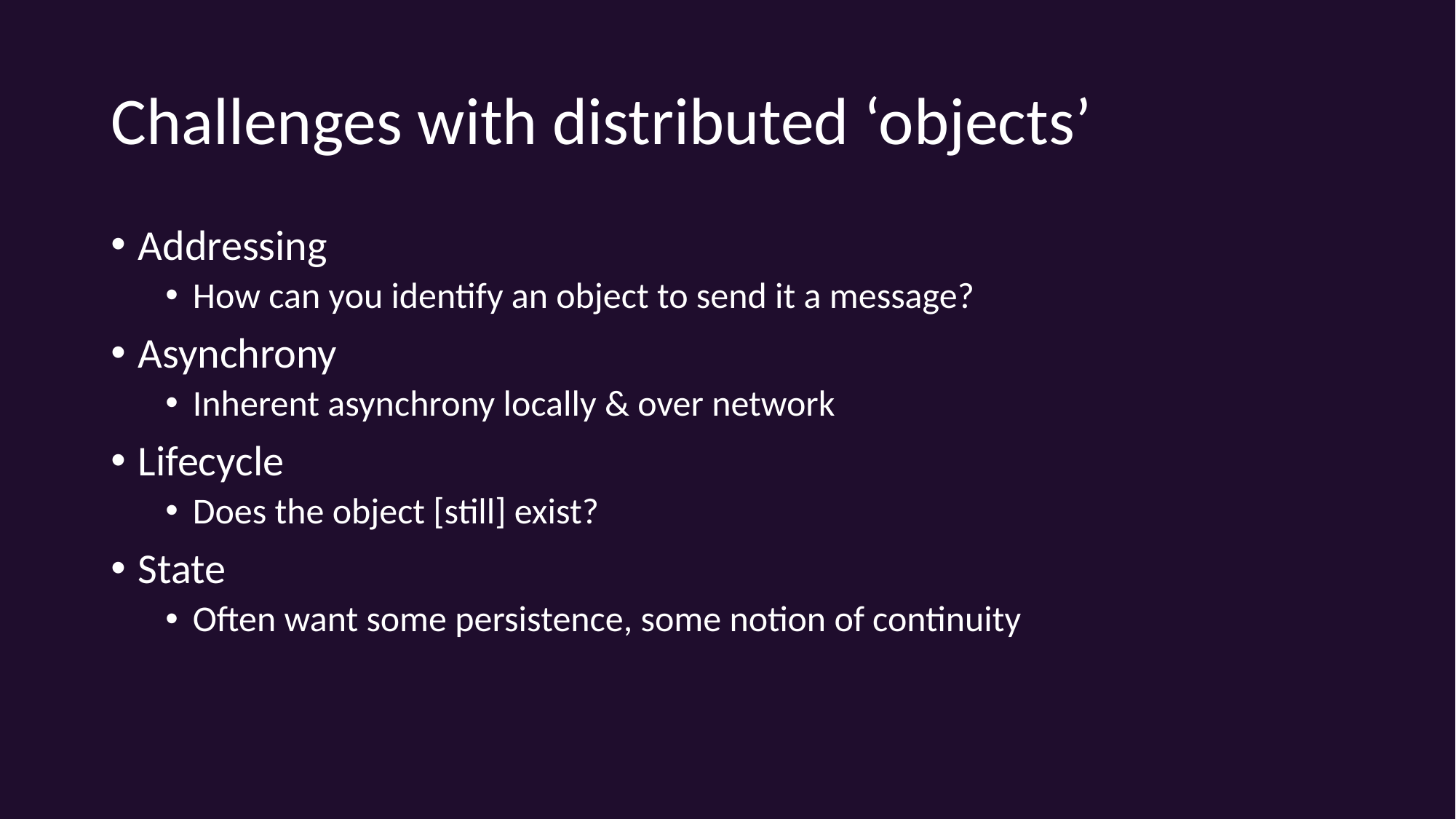

# Challenges with distributed ‘objects’
Addressing
How can you identify an object to send it a message?
Asynchrony
Inherent asynchrony locally & over network
Lifecycle
Does the object [still] exist?
State
Often want some persistence, some notion of continuity